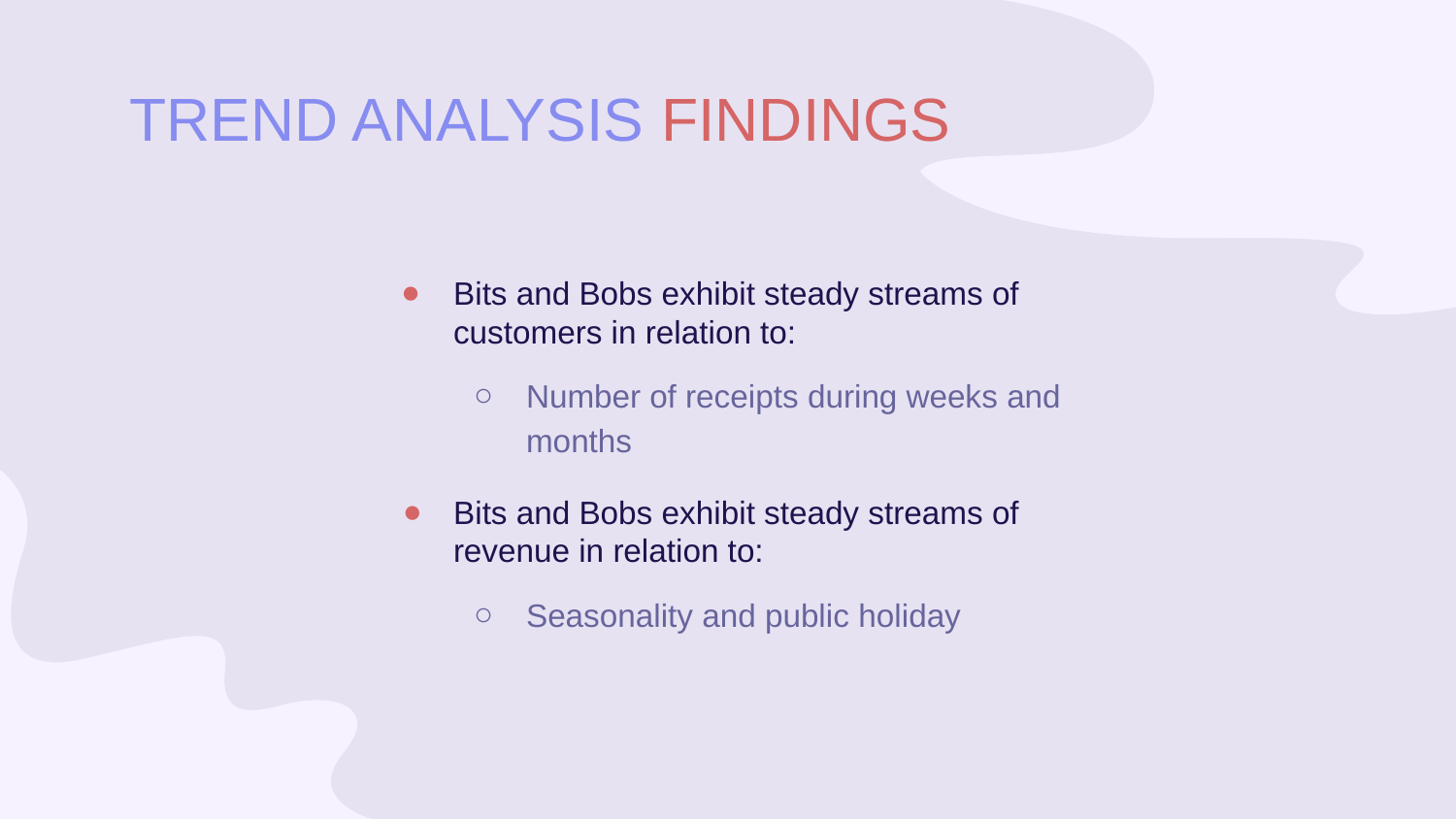

# TREND ANALYSIS FINDINGS
Bits and Bobs exhibit steady streams of customers in relation to:
Number of receipts during weeks and months
Bits and Bobs exhibit steady streams of revenue in relation to:
Seasonality and public holiday